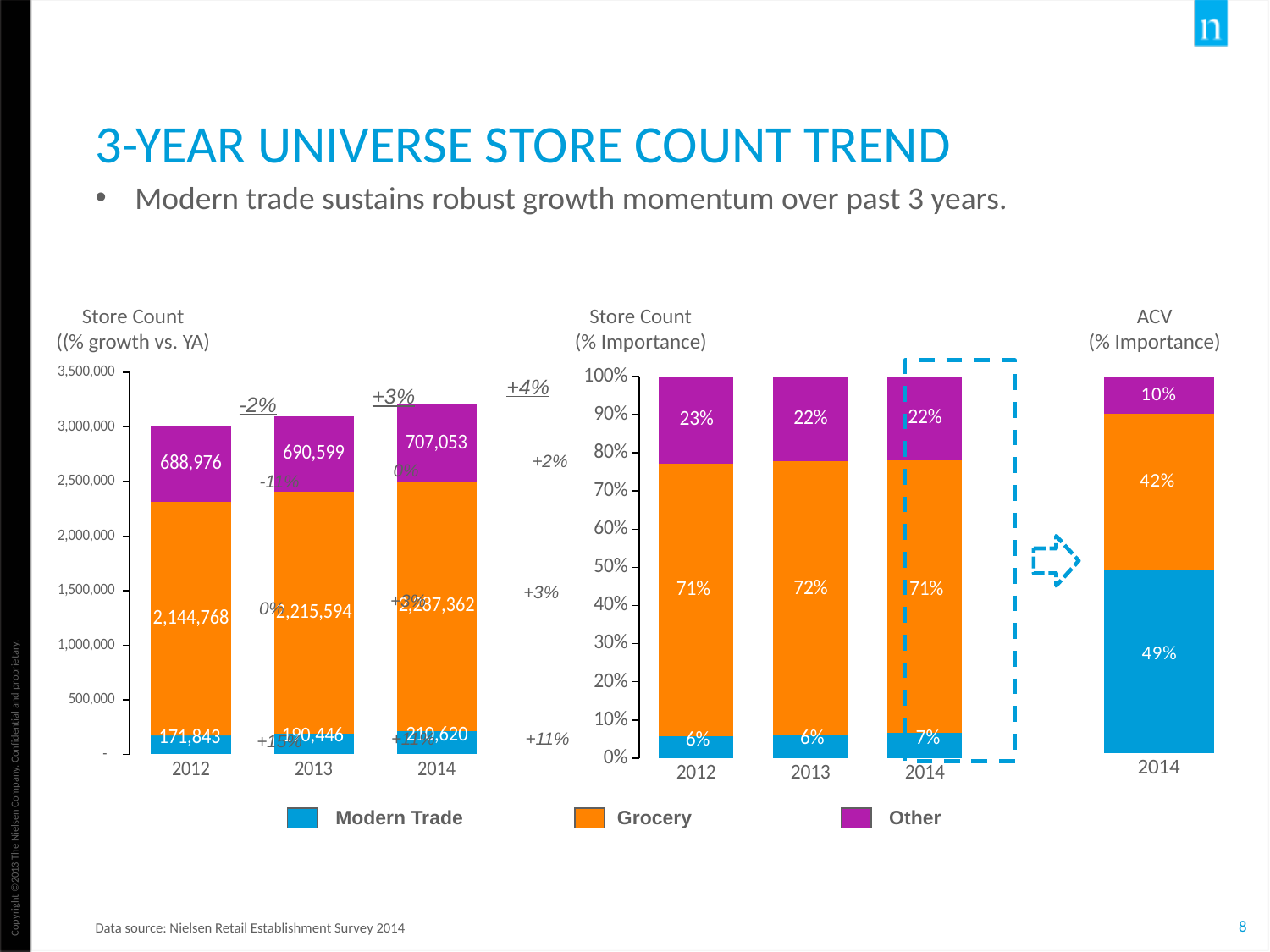

# 3-year universe store count trend
Modern trade sustains robust growth momentum over past 3 years.
Store Count
((% growth vs. YA)
Store Count
(% Importance)
ACV
(% Importance)

[unsupported chart]

### Chart

| Category | Modern Trade | Grocery | Other |  |
|---|---|---|---|---|
| 2012 | 0.057174521981895716 | 0.7135937173004807 | 0.22923176071762355 | None |
| 2013 | 0.061500872397460604 | 0.7154834644916633 | 0.223015663110876 | None |
| 2014 | 0.06571535100240715 | 0.7136776977474505 | 0.22060695125014235 | None |

### Chart

| Category | Modern Trade | Grocery | Other |  |
|---|---|---|---|---|
| 2014 | 0.48526751812442837 | 0.41713037670207476 | 0.09760210517349689 | None |
+4%
+3%
-2%
+2%
0%
-11%

+3%
+3%
0%
+11%
+11%
+15%
Modern Trade
Grocery
Other

Data source: Nielsen Retail Establishment Survey 2014